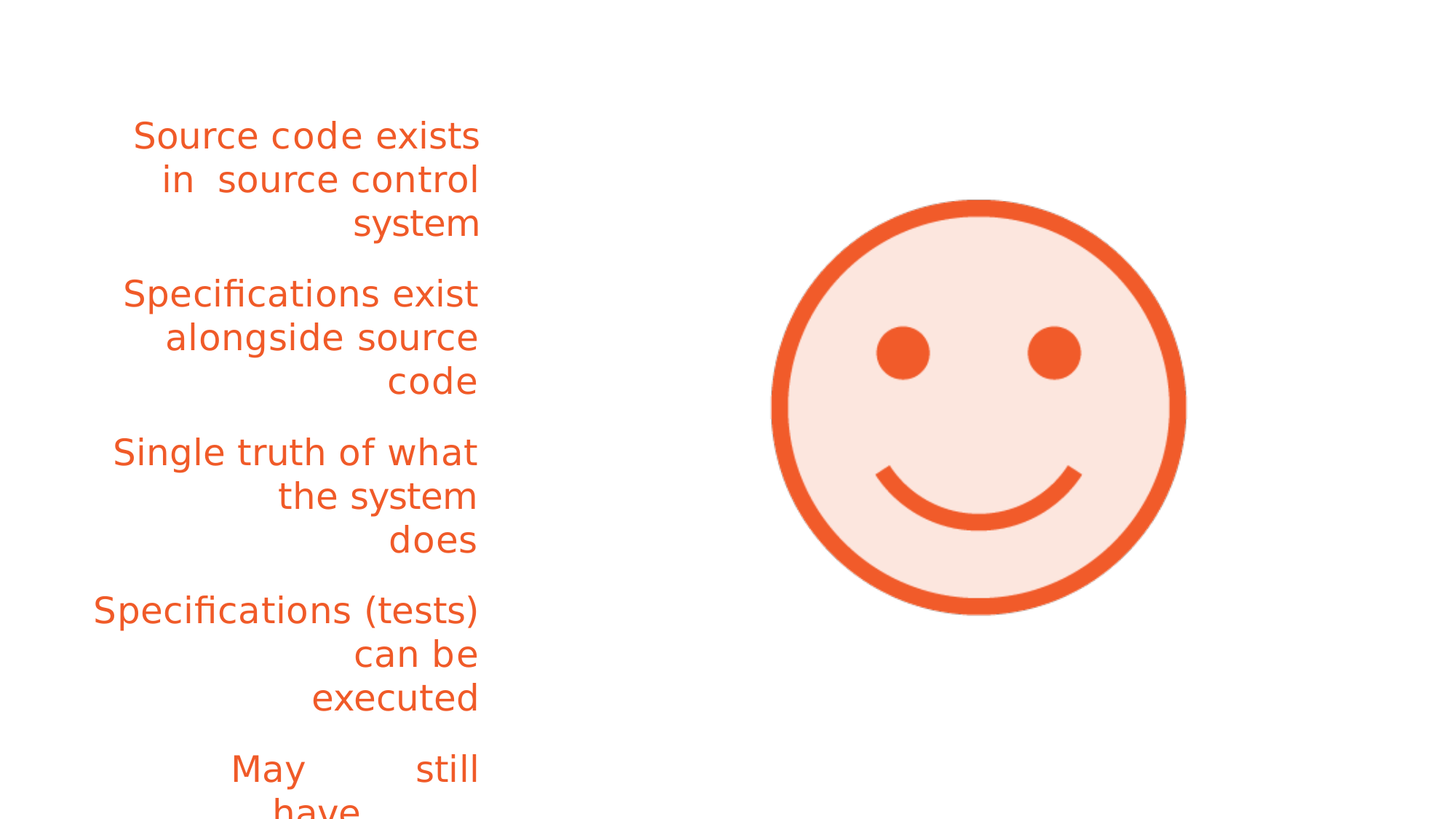

Source code exists in  source control system
Specifications exist  alongside source code
Single truth of what  the system does
Specifications (tests)  can be executed
May still have  supporting  documents